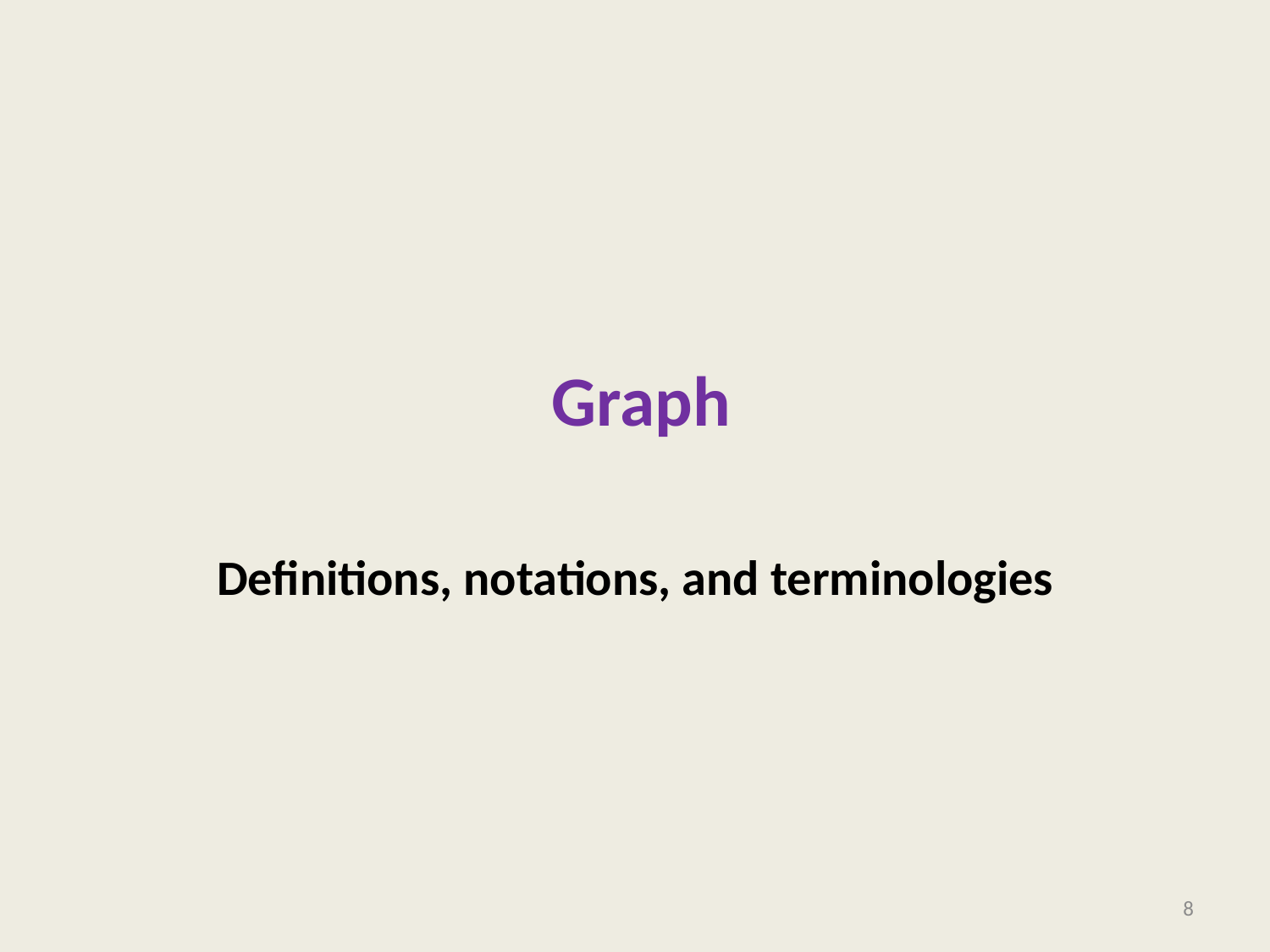

# Graph
Definitions, notations, and terminologies
8